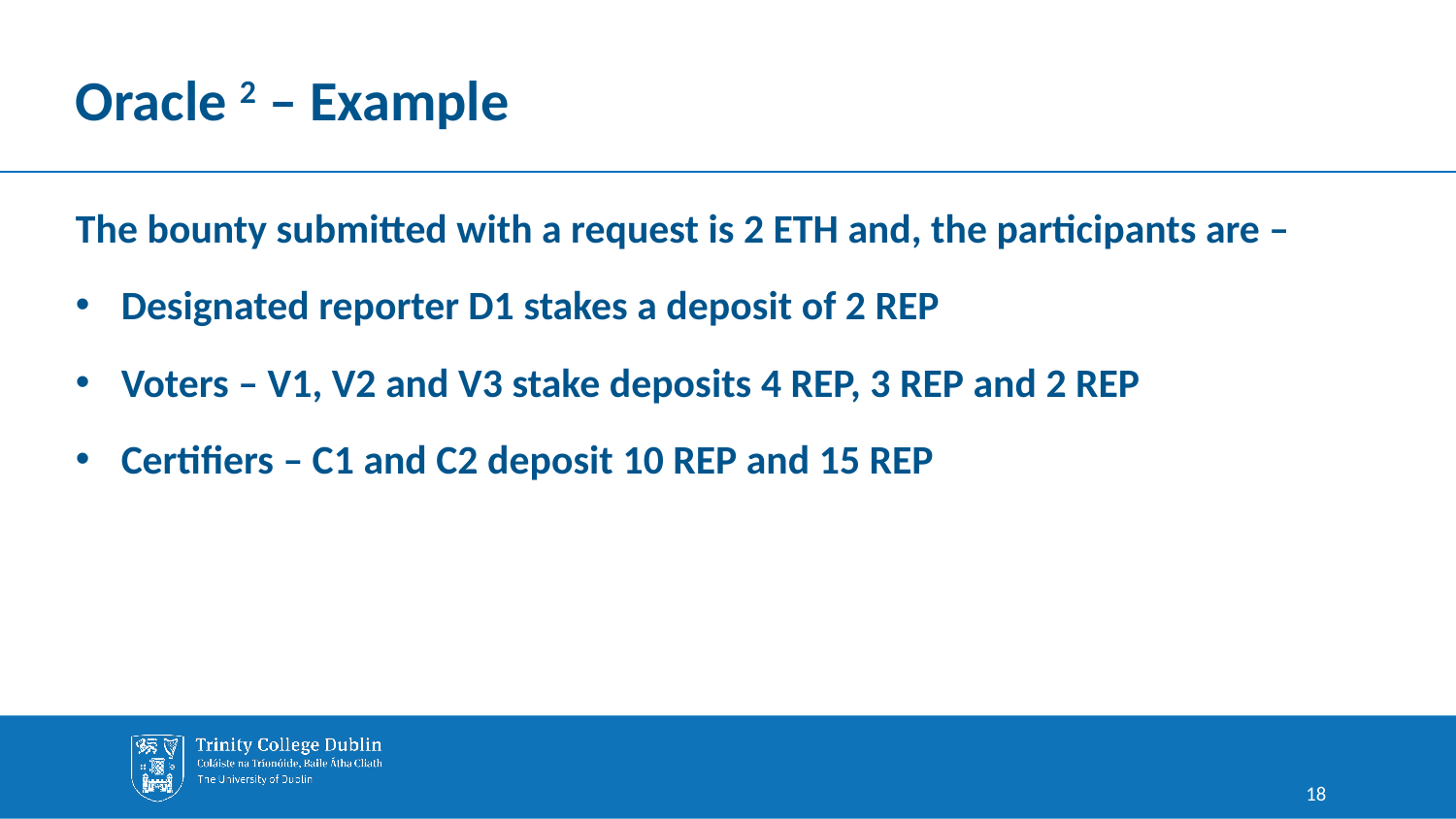

# Oracle 2 – Example
The bounty submitted with a request is 2 ETH and, the participants are –
Designated reporter D1 stakes a deposit of 2 REP
Voters – V1, V2 and V3 stake deposits 4 REP, 3 REP and 2 REP
Certifiers – C1 and C2 deposit 10 REP and 15 REP